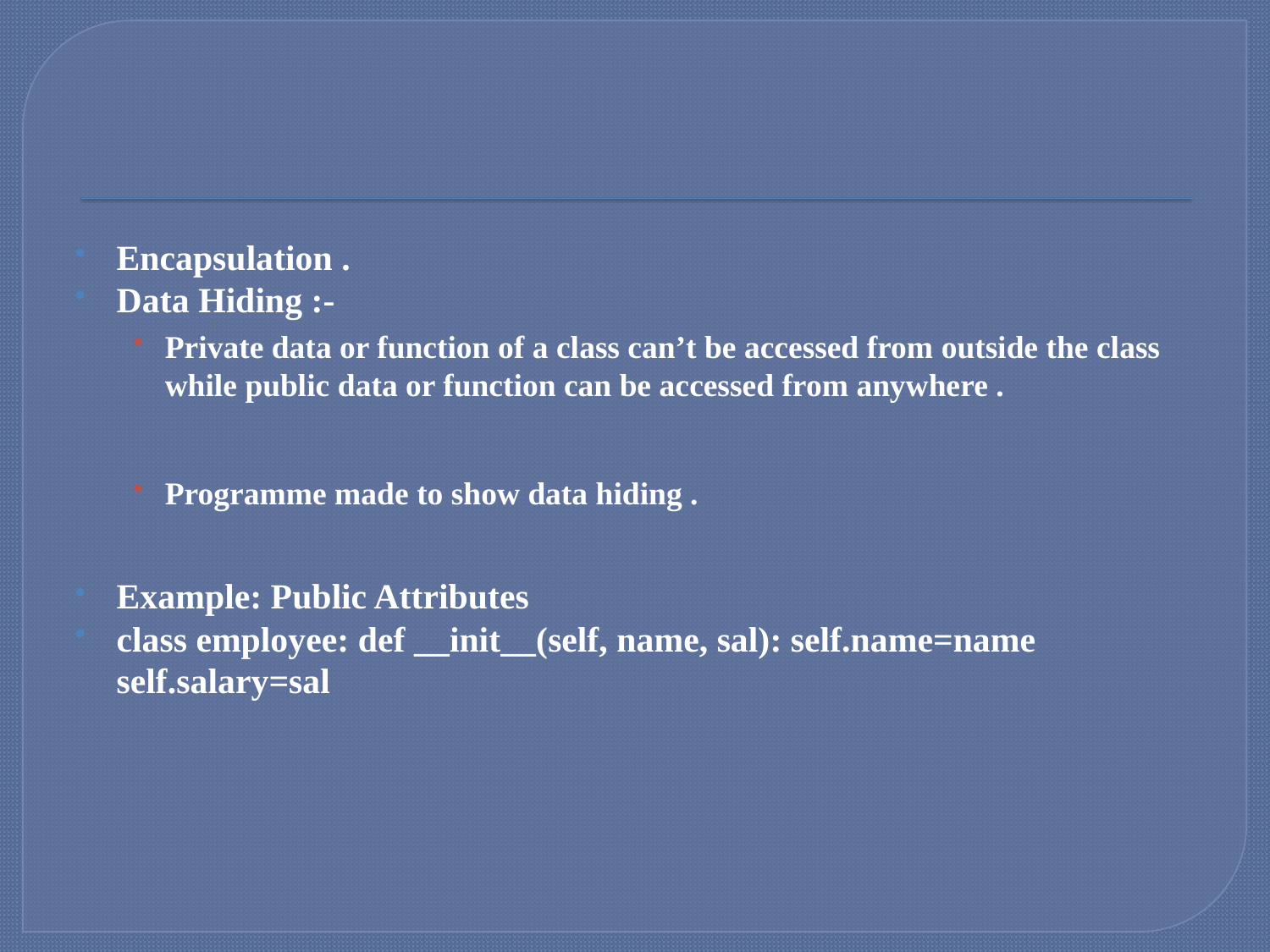

#
Encapsulation .
Data Hiding :-
Private data or function of a class can’t be accessed from outside the class while public data or function can be accessed from anywhere .

Programme made to show data hiding .

Example: Public Attributes
class employee: def __init__(self, name, sal): self.name=name self.salary=sal